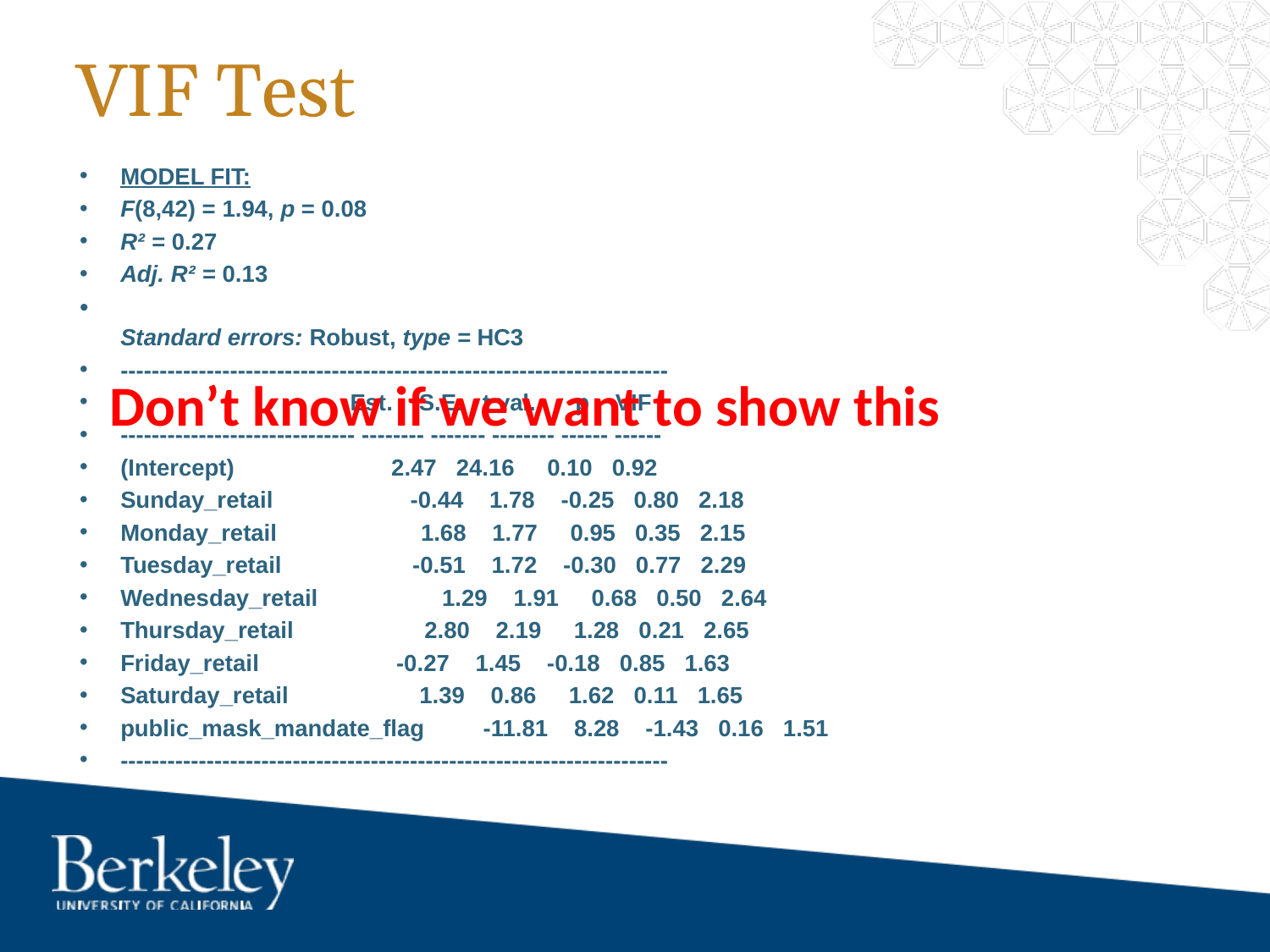

# VIF Test
MODEL FIT:
F(8,42) = 1.94, p = 0.08
R² = 0.27
Adj. R² = 0.13
Standard errors: Robust, type = HC3
----------------------------------------------------------------------
                                   Est.    S.E.   t val.      p    VIF
------------------------------ -------- ------- -------- ------ ------
(Intercept)                        2.47   24.16     0.10   0.92
Sunday_retail                     -0.44    1.78    -0.25   0.80   2.18
Monday_retail                      1.68    1.77     0.95   0.35   2.15
Tuesday_retail                    -0.51    1.72    -0.30   0.77   2.29
Wednesday_retail                   1.29    1.91     0.68   0.50   2.64
Thursday_retail                    2.80    2.19     1.28   0.21   2.65
Friday_retail                     -0.27    1.45    -0.18   0.85   1.63
Saturday_retail                    1.39    0.86     1.62   0.11   1.65
public_mask_mandate_flag         -11.81    8.28    -1.43   0.16   1.51
----------------------------------------------------------------------

Don’t know if we want to show this